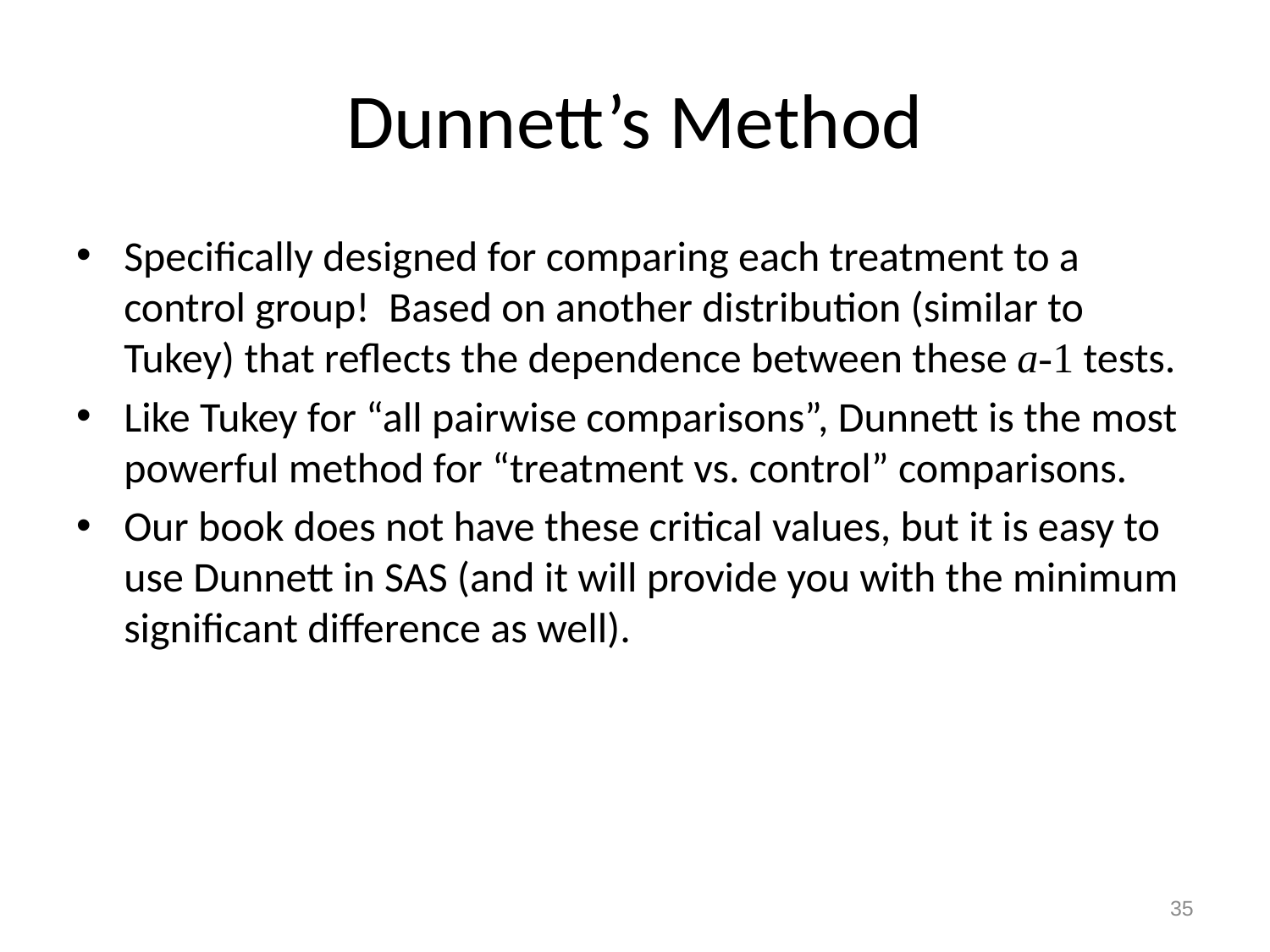

# Dunnett’s Method
Specifically designed for comparing each treatment to a control group!  Based on another distribution (similar to Tukey) that reflects the dependence between these a-1 tests.
Like Tukey for “all pairwise comparisons”, Dunnett is the most powerful method for “treatment vs. control” comparisons.
Our book does not have these critical values, but it is easy to use Dunnett in SAS (and it will provide you with the minimum significant difference as well).
35